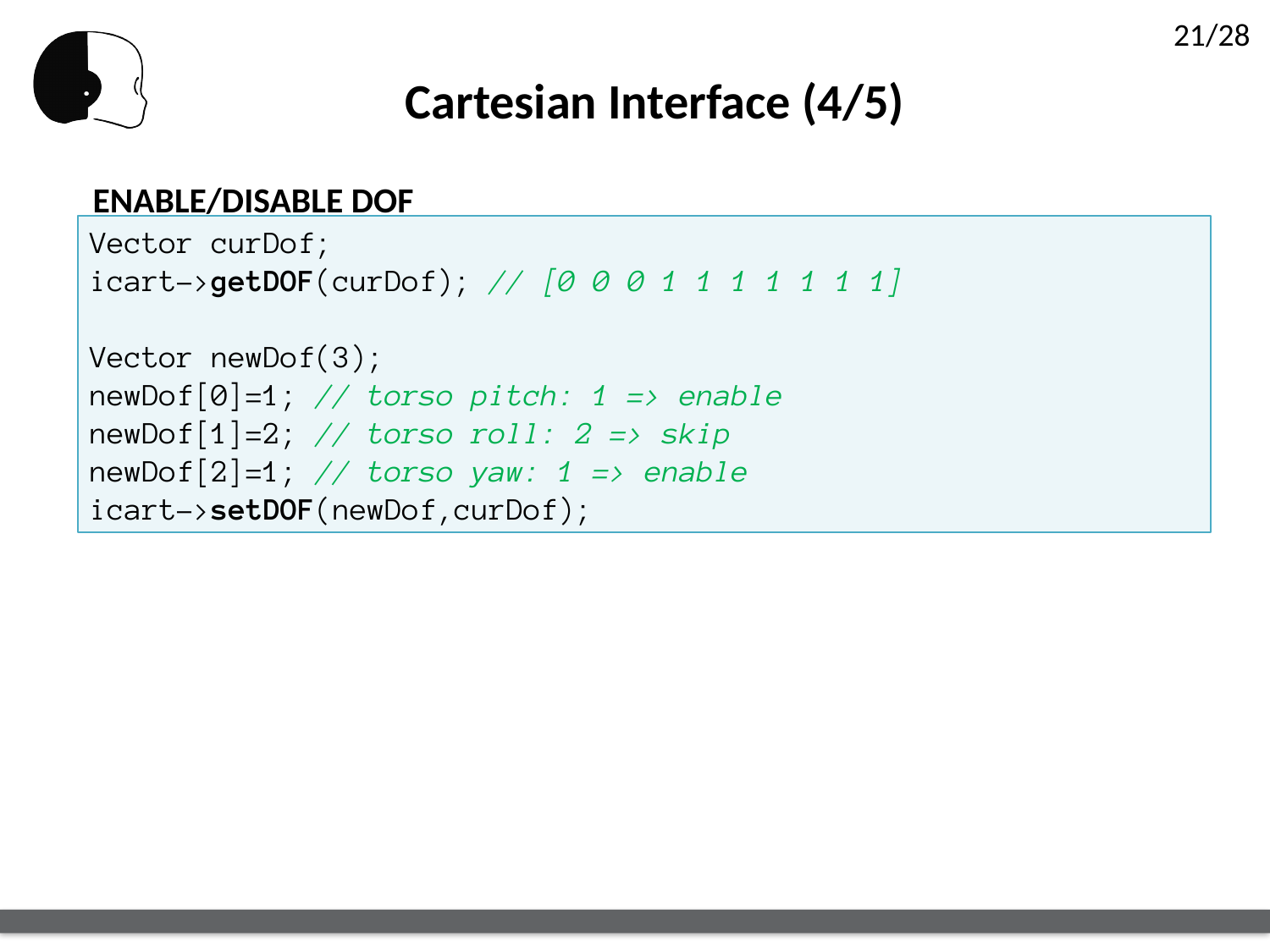

Cartesian Interface (4/5)
ENABLE/DISABLE DOF
Vector curDof;
icart->getDOF(curDof); // [0 0 0 1 1 1 1 1 1 1]

Vector newDof(3);
newDof[0]=1; // torso pitch: 1 => enable
newDof[1]=2; // torso roll: 2 => skip
newDof[2]=1; // torso yaw: 1 => enable
icart->setDOF(newDof,curDof);